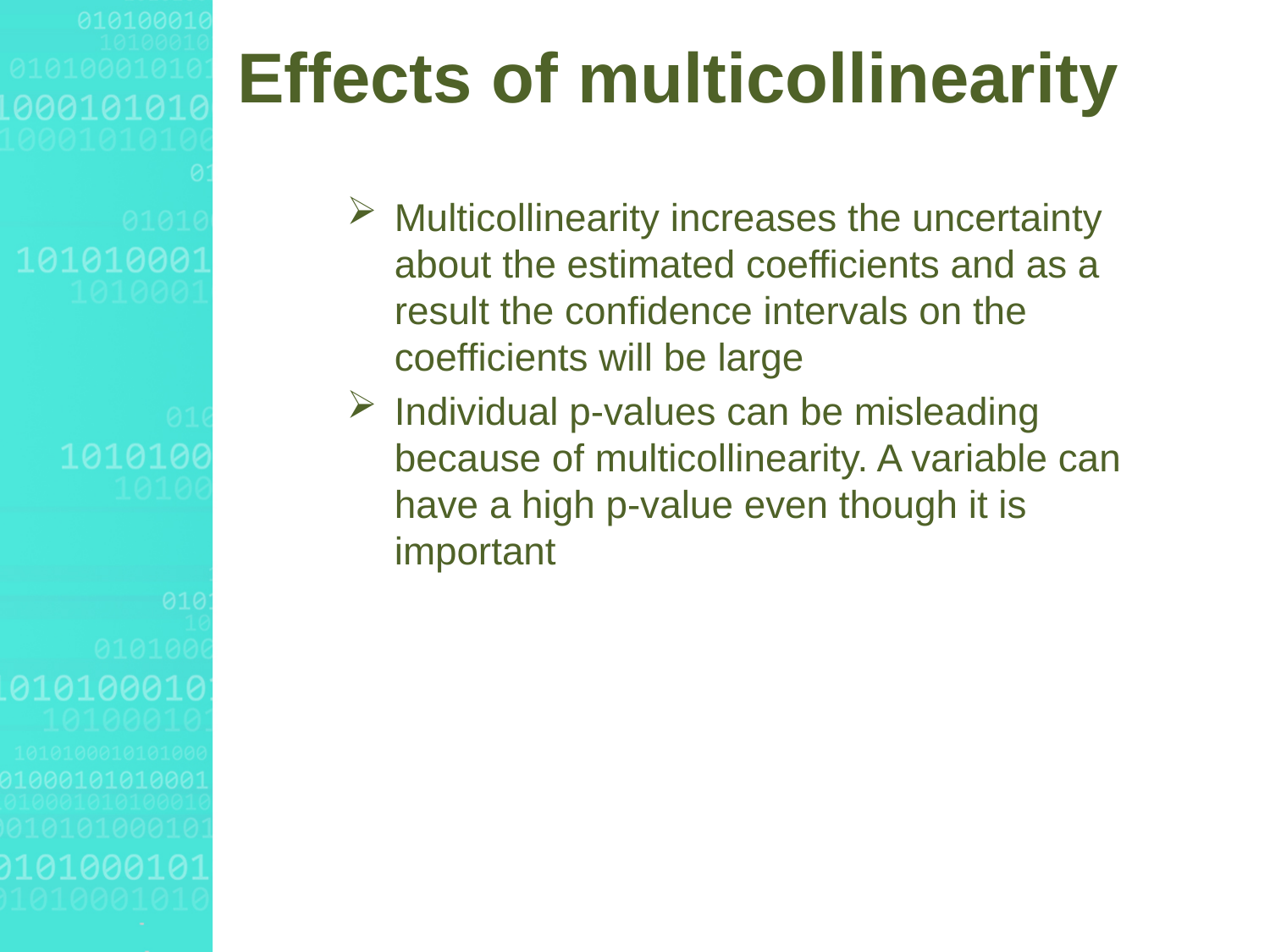

# Effects of multicollinearity
Multicollinearity increases the uncertainty about the estimated coefficients and as a result the confidence intervals on the coefficients will be large
Individual p-values can be misleading because of multicollinearity. A variable can have a high p-value even though it is important